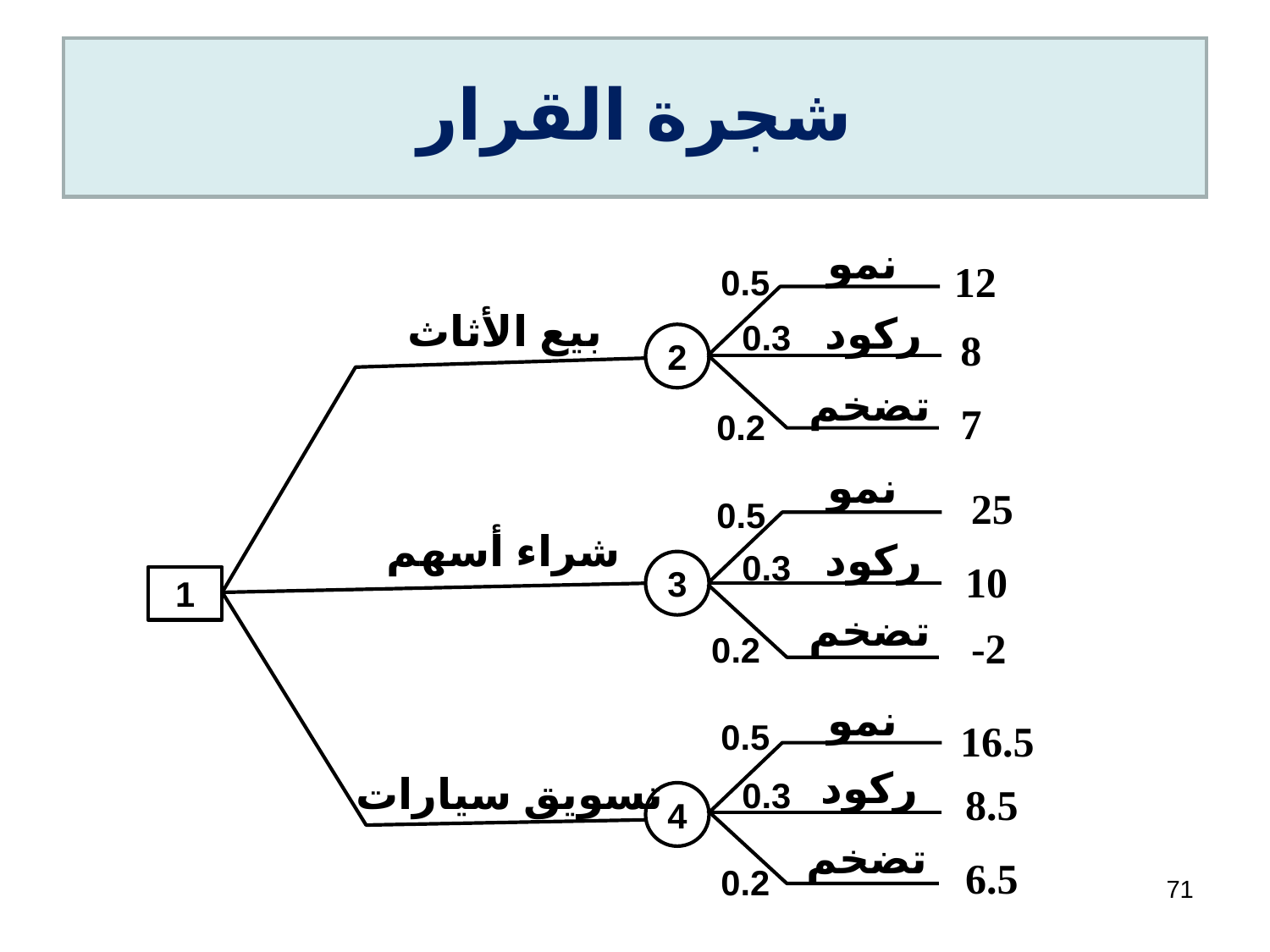

# شجرة القرار
نمو
12
0.5

بيع الأثاث
ركود
0.3
8
2

تضخم
7
0.2
نمو
25
0.5

شراء أسهم
ركود
0.3
10
3
1

تضخم
-2
0.2
نمو
16.5
0.5

ركود
تسويق سيارات
0.3
8.5
4

تضخم
6.5
0.2
71